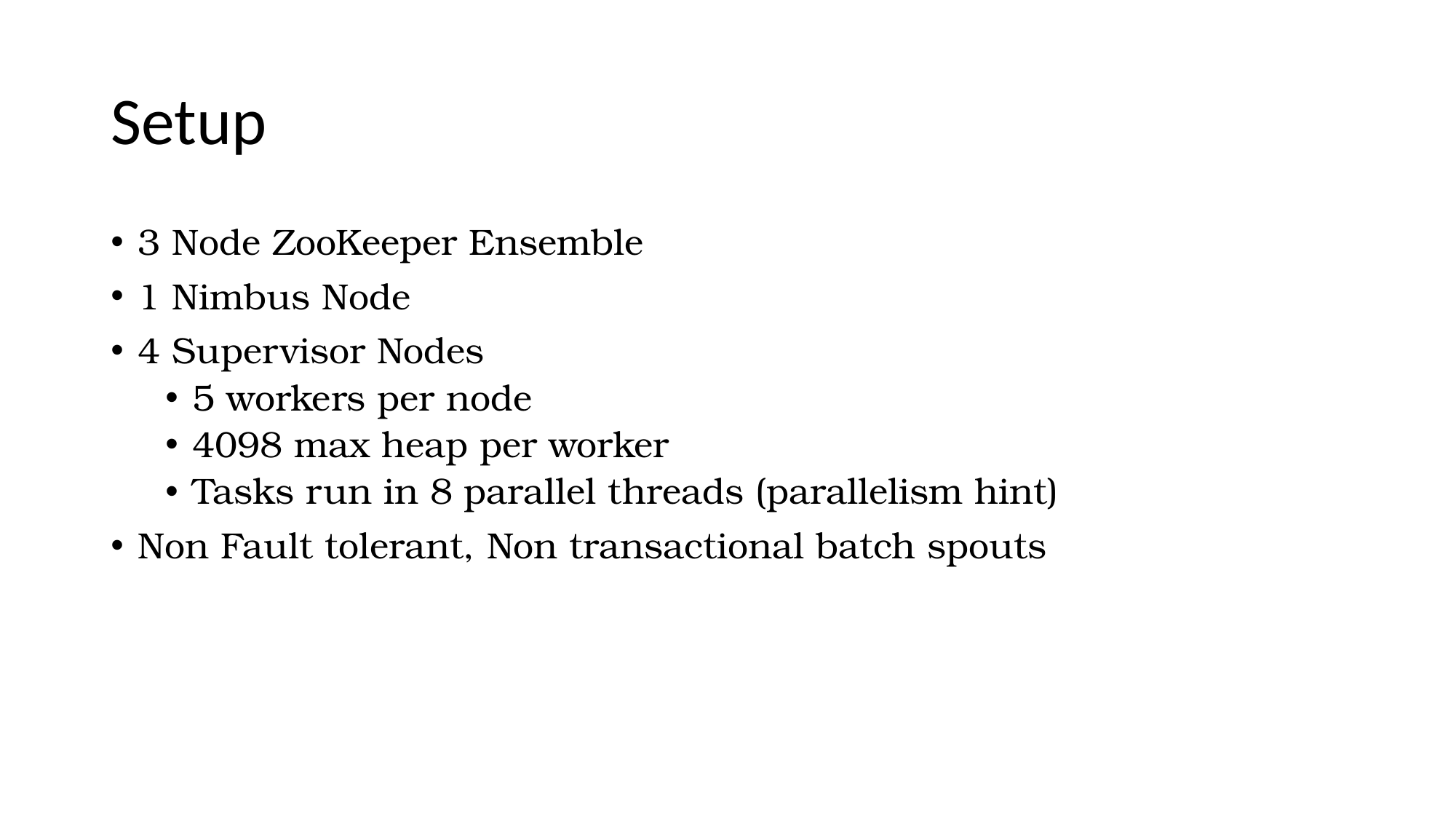

# Setup
3 Node ZooKeeper Ensemble
1 Nimbus Node
4 Supervisor Nodes
5 workers per node
4098 max heap per worker
Tasks run in 8 parallel threads (parallelism hint)
Non Fault tolerant, Non transactional batch spouts